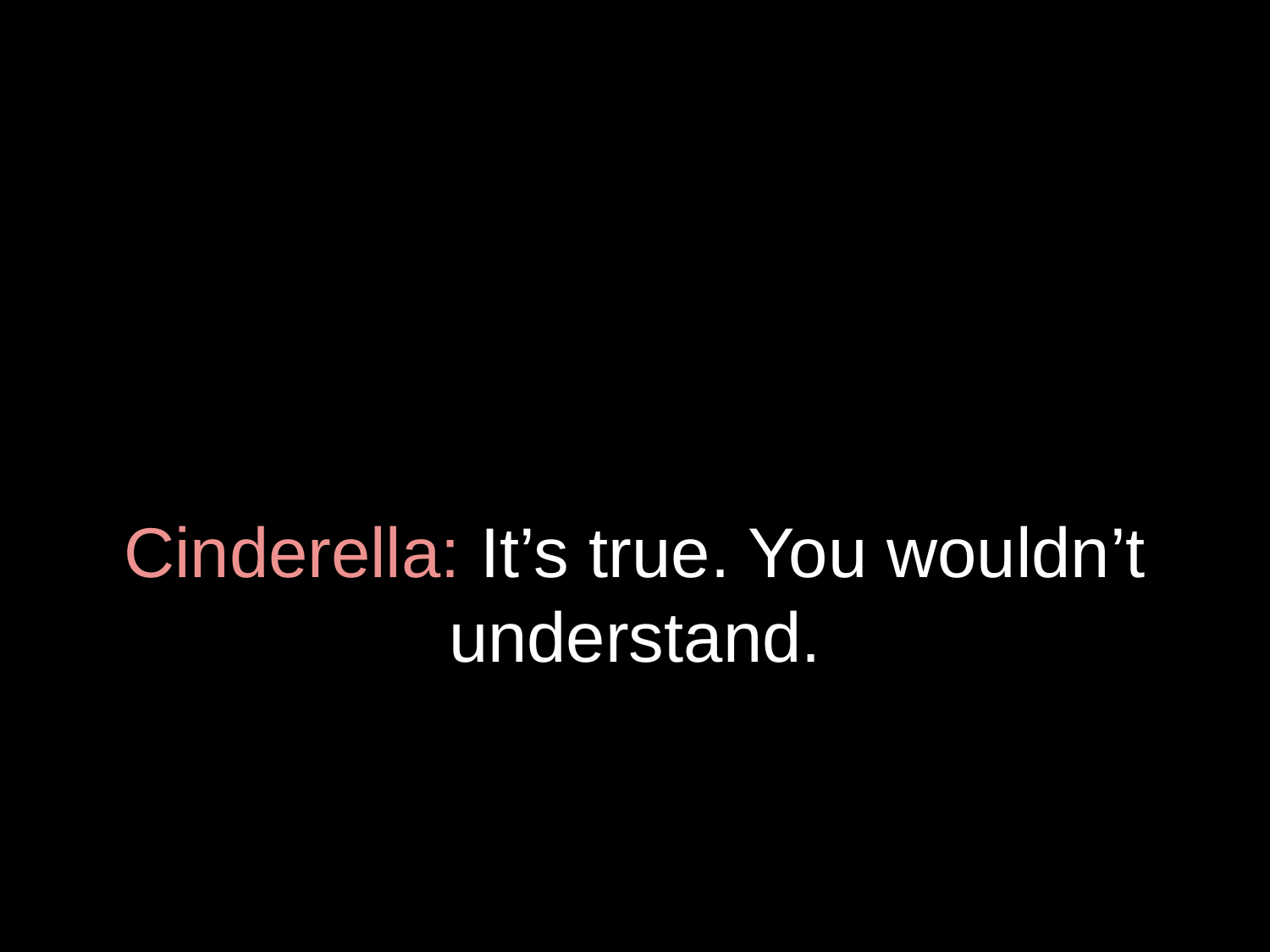

# Cinderella: It’s true. You wouldn’t understand.